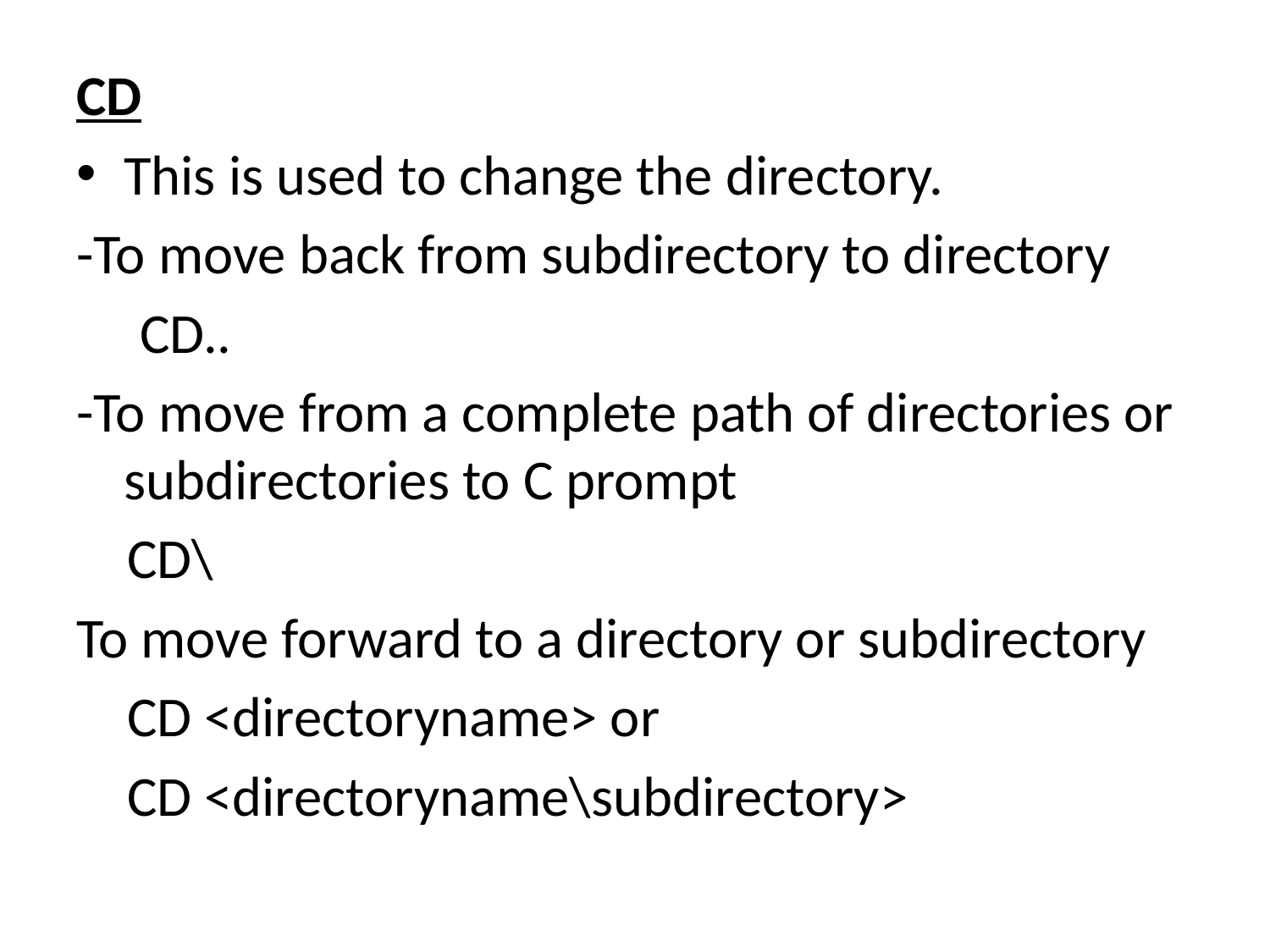

CD
This is used to change the directory.
-To move back from subdirectory to directory
     CD..
-To move from a complete path of directories or subdirectories to C prompt
    CD\
To move forward to a directory or subdirectory
    CD <directoryname> or
    CD <directoryname\subdirectory>